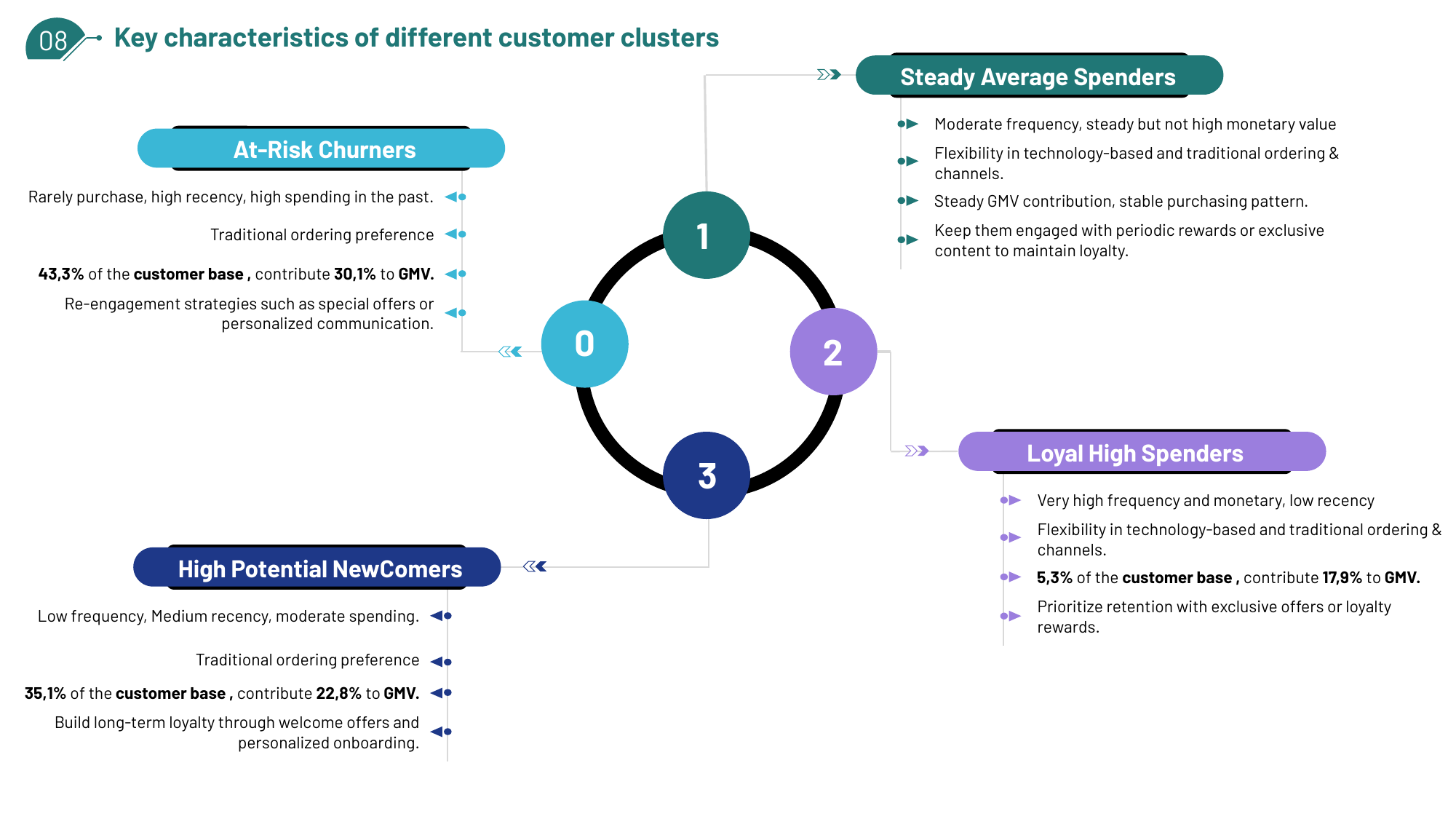

Key characteristics of different customer clusters

08

Steady Average Spenders

Moderate frequency, steady but not high monetary value

Flexibility in technology-based and traditional ordering & channels.

Steady GMV contribution, stable purchasing pattern.

Keep them engaged with periodic rewards or exclusive content to maintain loyalty.

At-Risk Churners
Rarely purchase, high recency, high spending in the past.

Traditional ordering preference

43,3% of the customer base , contribute 30,1% to GMV.

Re-engagement strategies such as special offers or personalized communication.

1

0
2

Loyal High Spenders

Very high frequency and monetary, low recency

Flexibility in technology-based and traditional ordering & channels.

5,3% of the customer base , contribute 17,9% to GMV.

Prioritize retention with exclusive offers or loyalty rewards.

3

High Potential NewComers

Low frequency, Medium recency, moderate spending.

Traditional ordering preference

35,1% of the customer base , contribute 22,8% to GMV.

Build long-term loyalty through welcome offers and personalized onboarding.